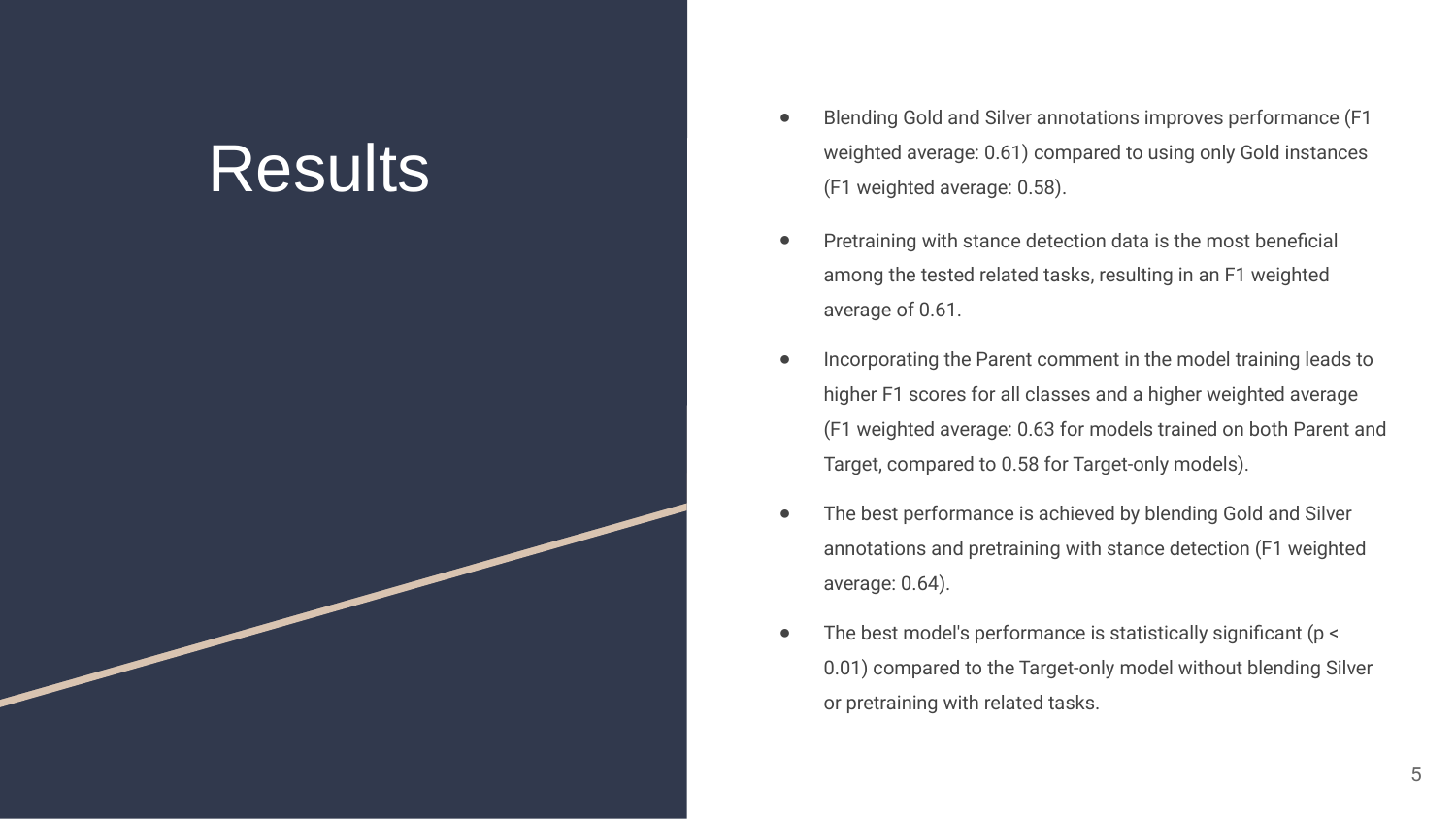

# Results
Blending Gold and Silver annotations improves performance (F1 weighted average: 0.61) compared to using only Gold instances (F1 weighted average: 0.58).
Pretraining with stance detection data is the most beneficial among the tested related tasks, resulting in an F1 weighted average of 0.61.
Incorporating the Parent comment in the model training leads to higher F1 scores for all classes and a higher weighted average (F1 weighted average: 0.63 for models trained on both Parent and Target, compared to 0.58 for Target-only models).
The best performance is achieved by blending Gold and Silver annotations and pretraining with stance detection (F1 weighted average: 0.64).
The best model's performance is statistically significant (p < 0.01) compared to the Target-only model without blending Silver or pretraining with related tasks.
5